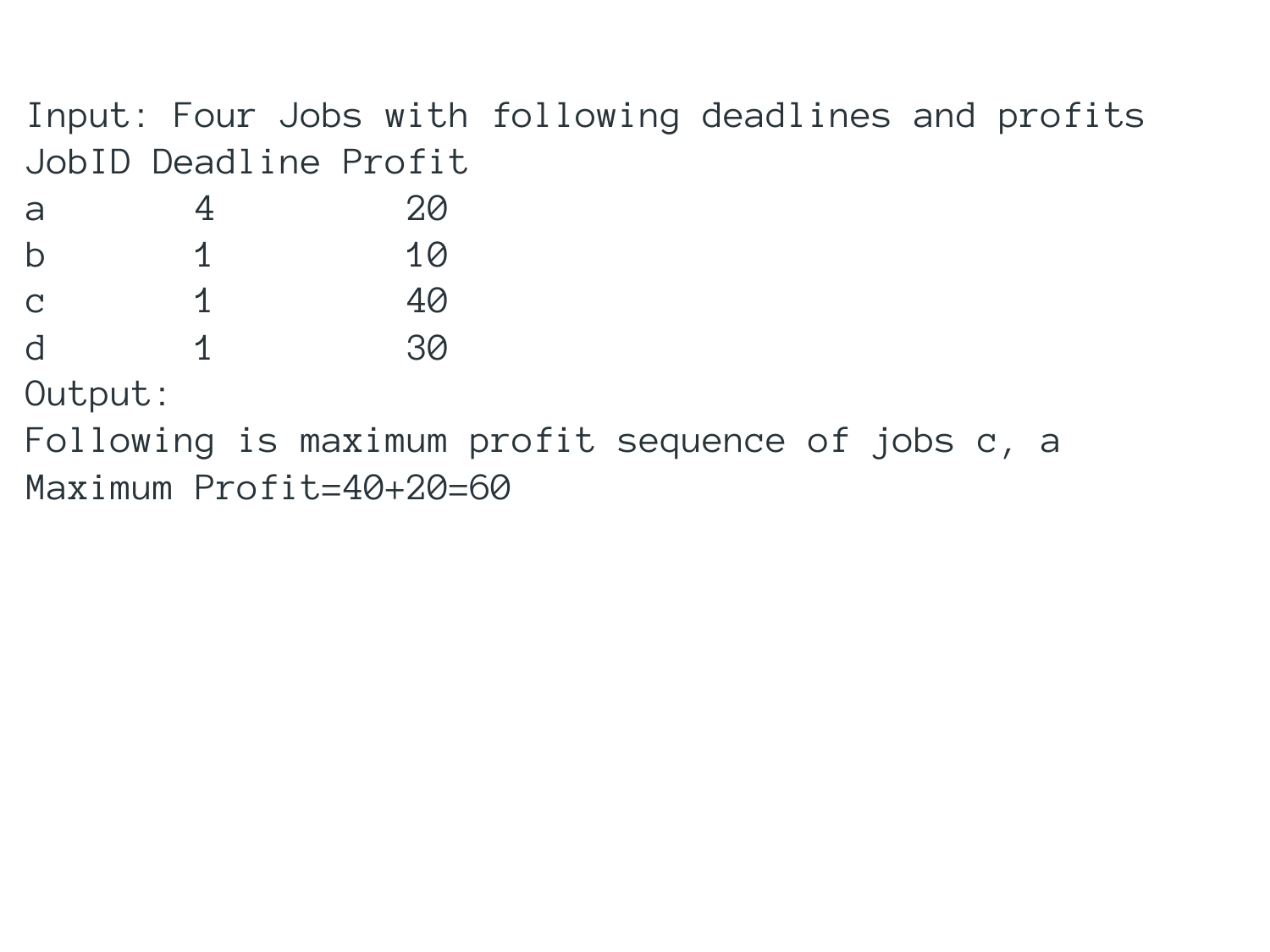

Input: Four Jobs with following deadlines and profits
JobID Deadline Profit
a       4 		20
b 	  1 		10
c 	  1 		40
d 	  1 		30
Output:
Following is maximum profit sequence of jobs c, a
Maximum Profit=40+20=60